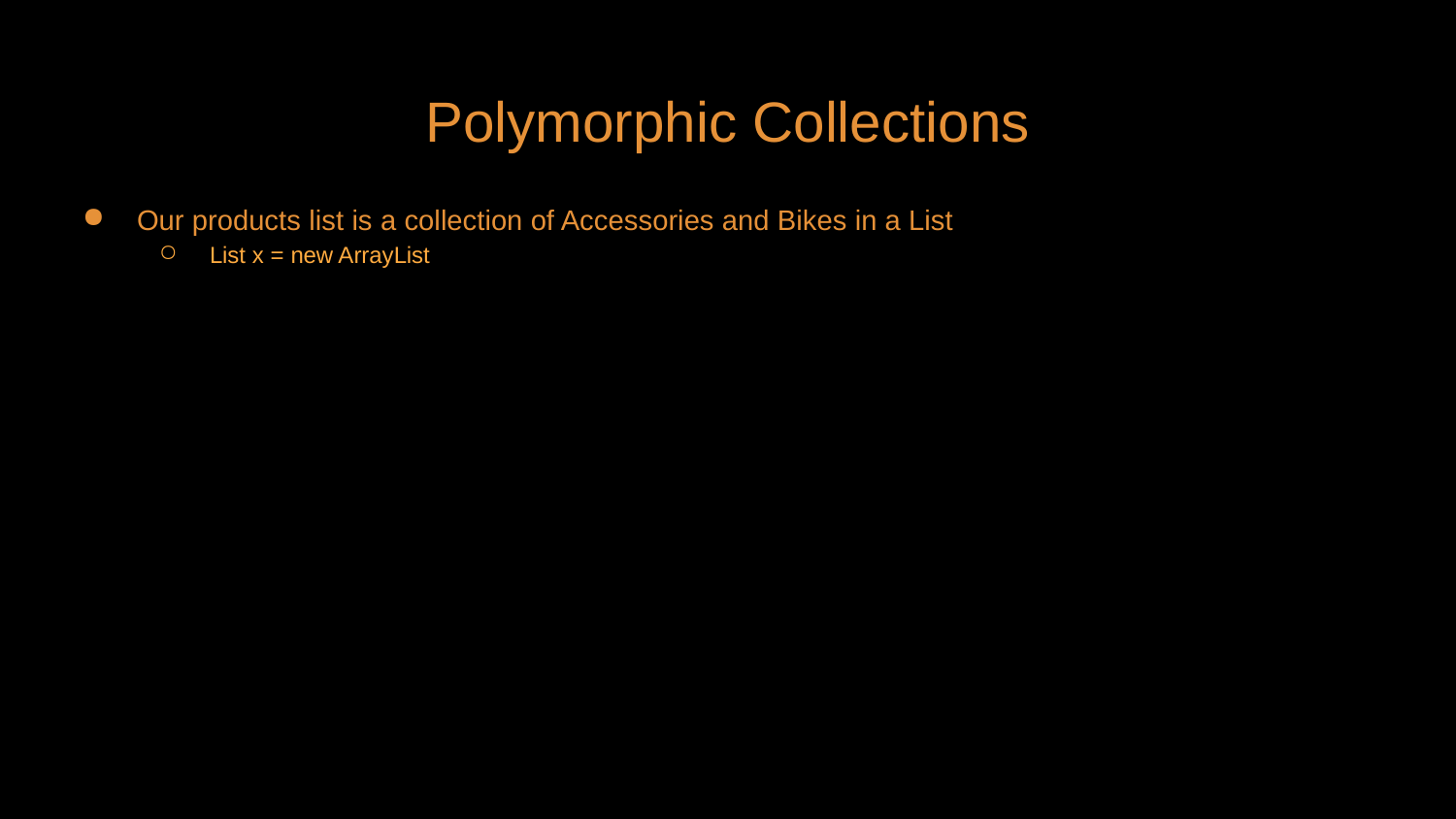

# Polymorphic Collections
Our products list is a collection of Accessories and Bikes in a List
List x = new ArrayList